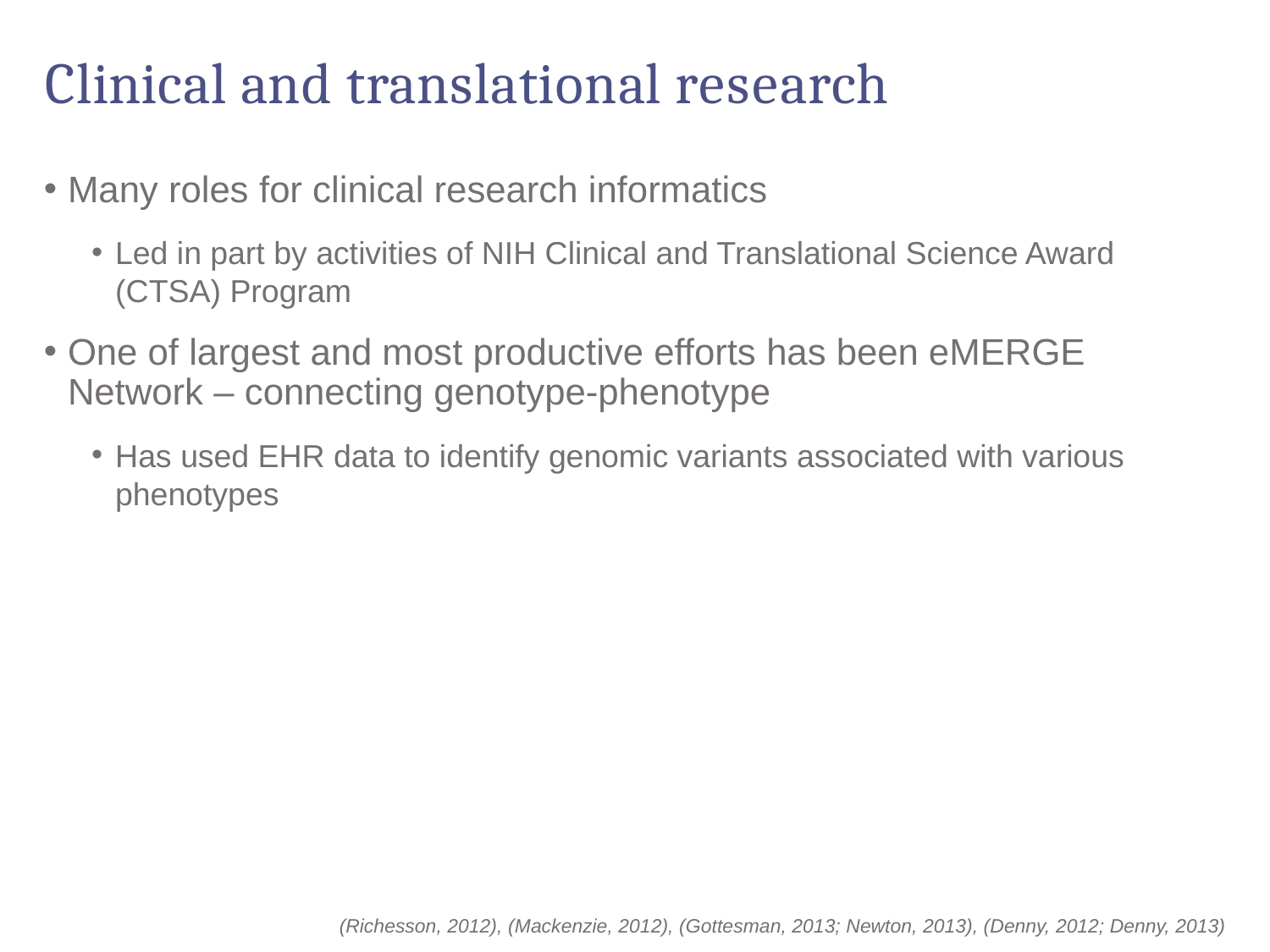

# Clinical and translational research
Many roles for clinical research informatics
Led in part by activities of NIH Clinical and Translational Science Award (CTSA) Program
One of largest and most productive efforts has been eMERGE Network – connecting genotype-phenotype
Has used EHR data to identify genomic variants associated with various phenotypes
(Richesson, 2012), (Mackenzie, 2012), (Gottesman, 2013; Newton, 2013), (Denny, 2012; Denny, 2013)